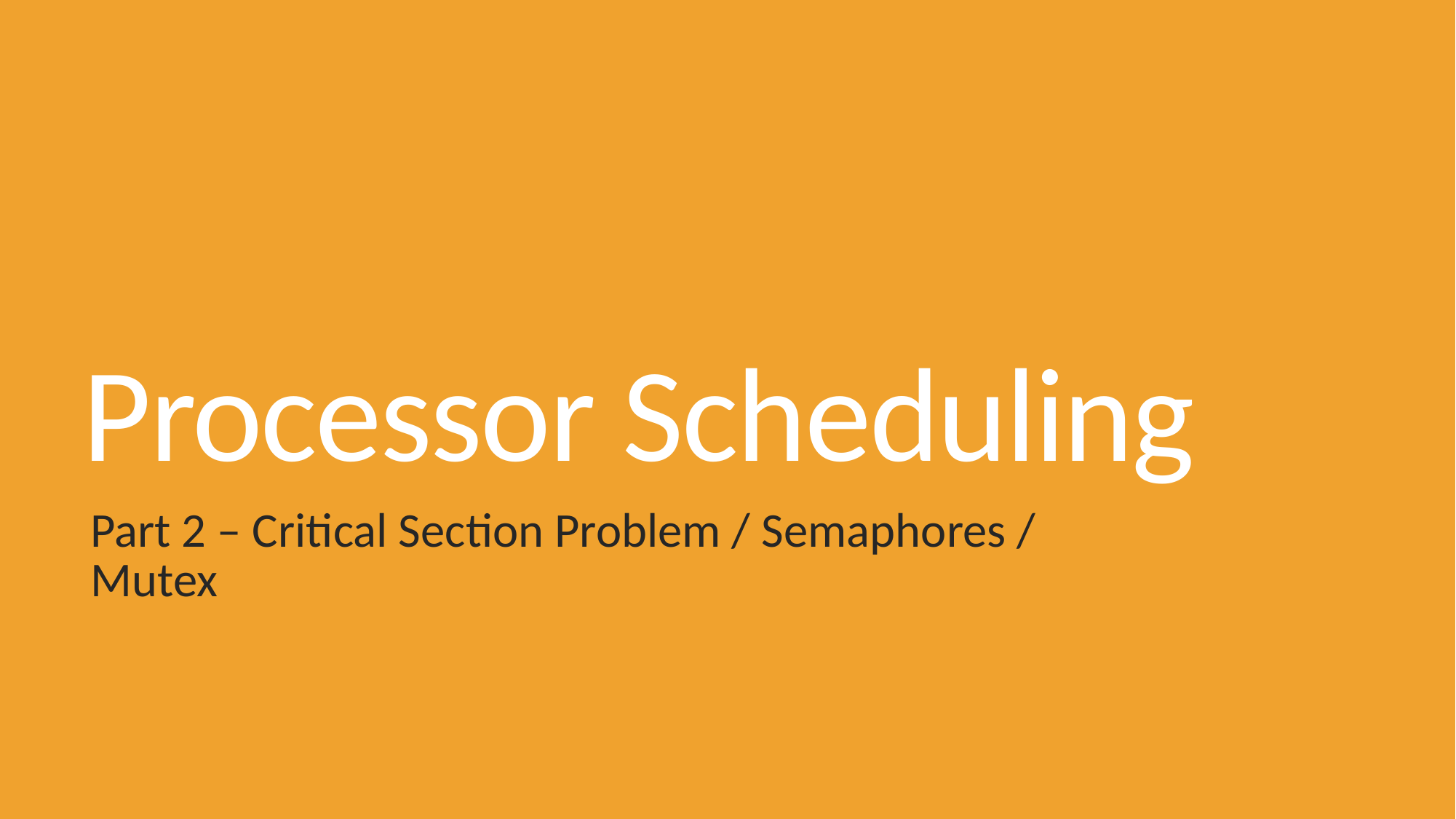

# Processor Scheduling
Part 2 – Critical Section Problem / Semaphores / Mutex